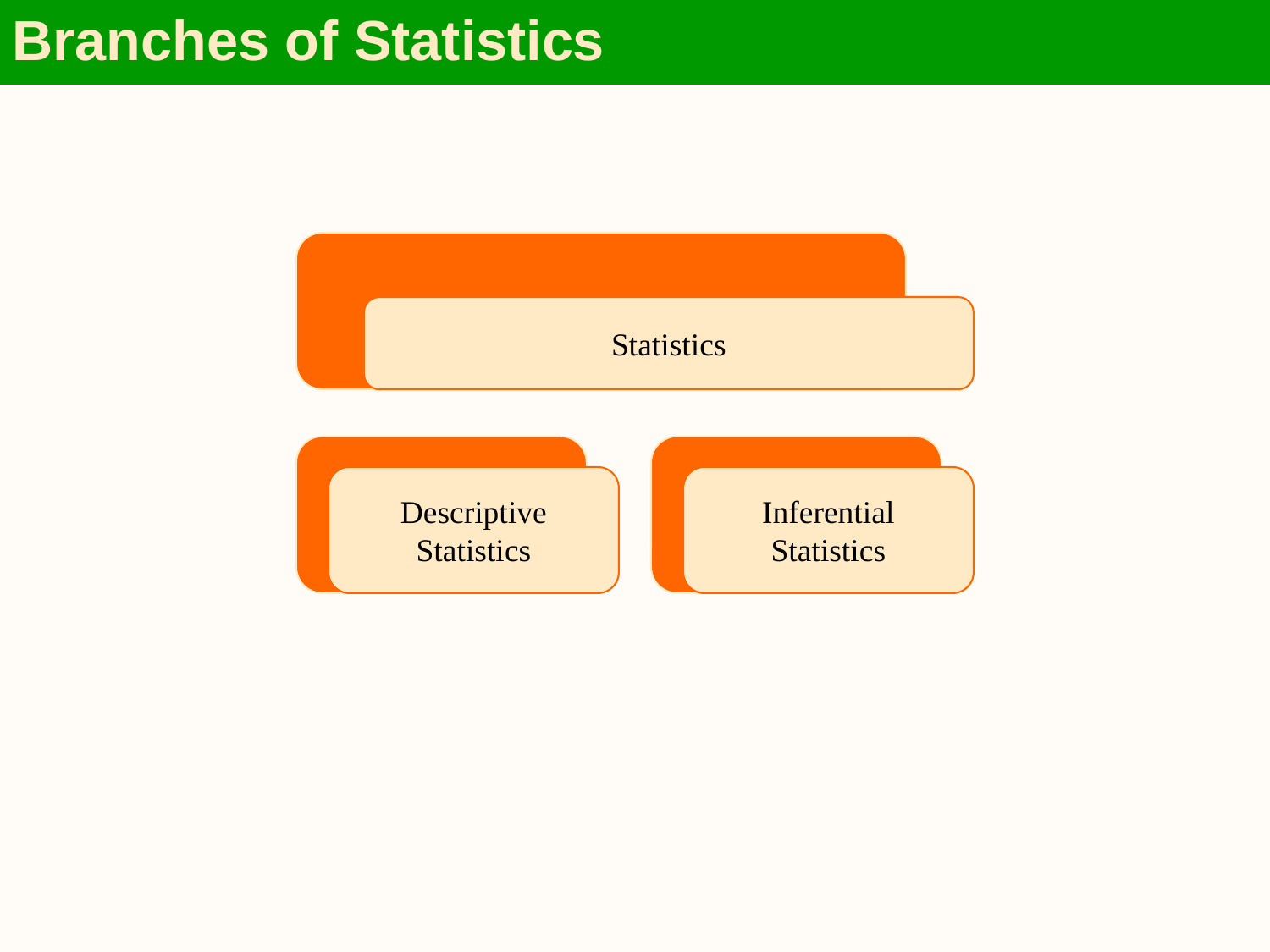

Branches of Statistics
Statistics
Descriptive Statistics
Inferential Statistics